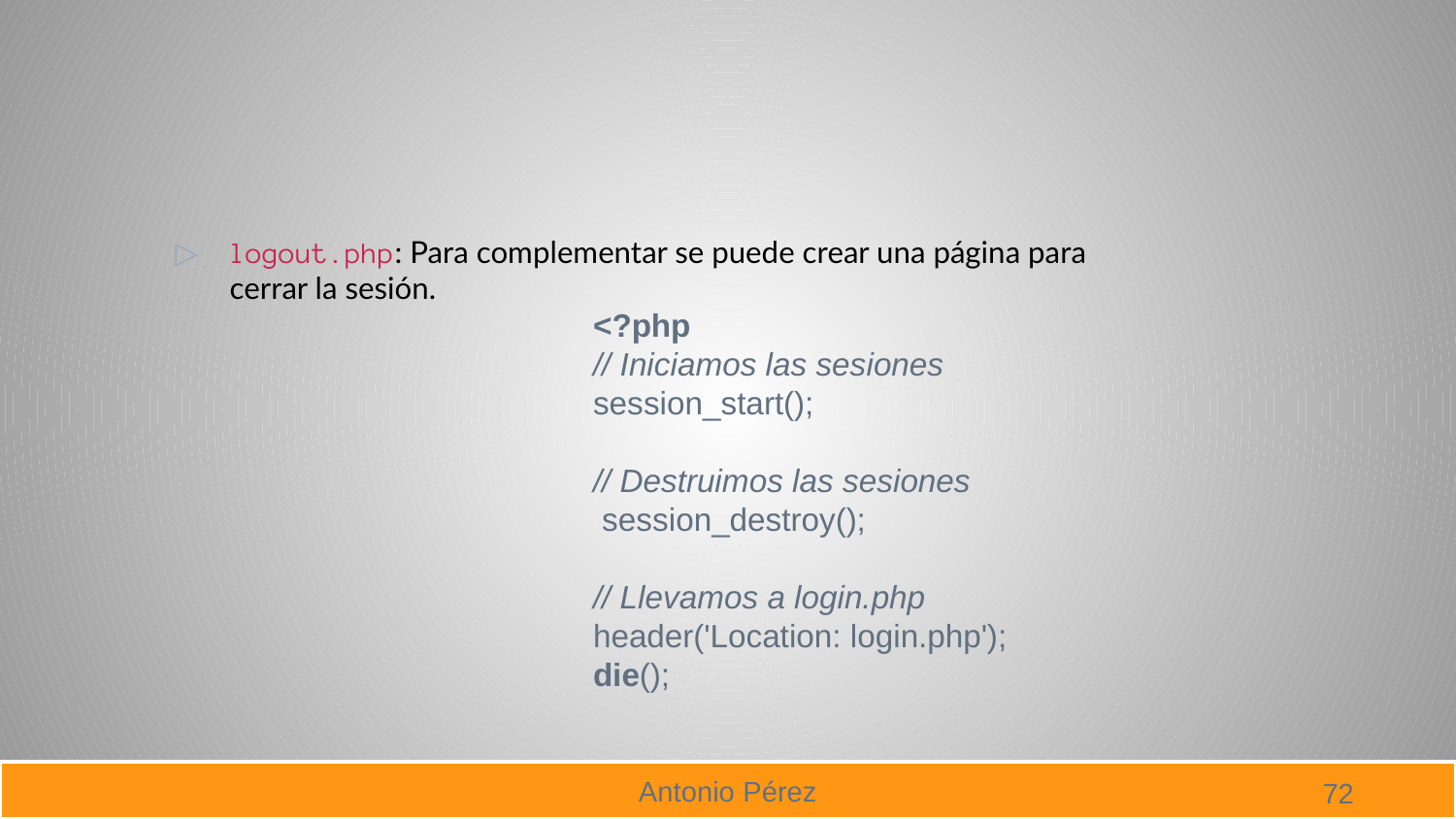

#
logout.php: Para complementar se puede crear una página para cerrar la sesión.
<?php
// Iniciamos las sesiones
session_start();

// Destruimos las sesiones
 session_destroy();

// Llevamos a login.php header('Location: login.php');
die();

72